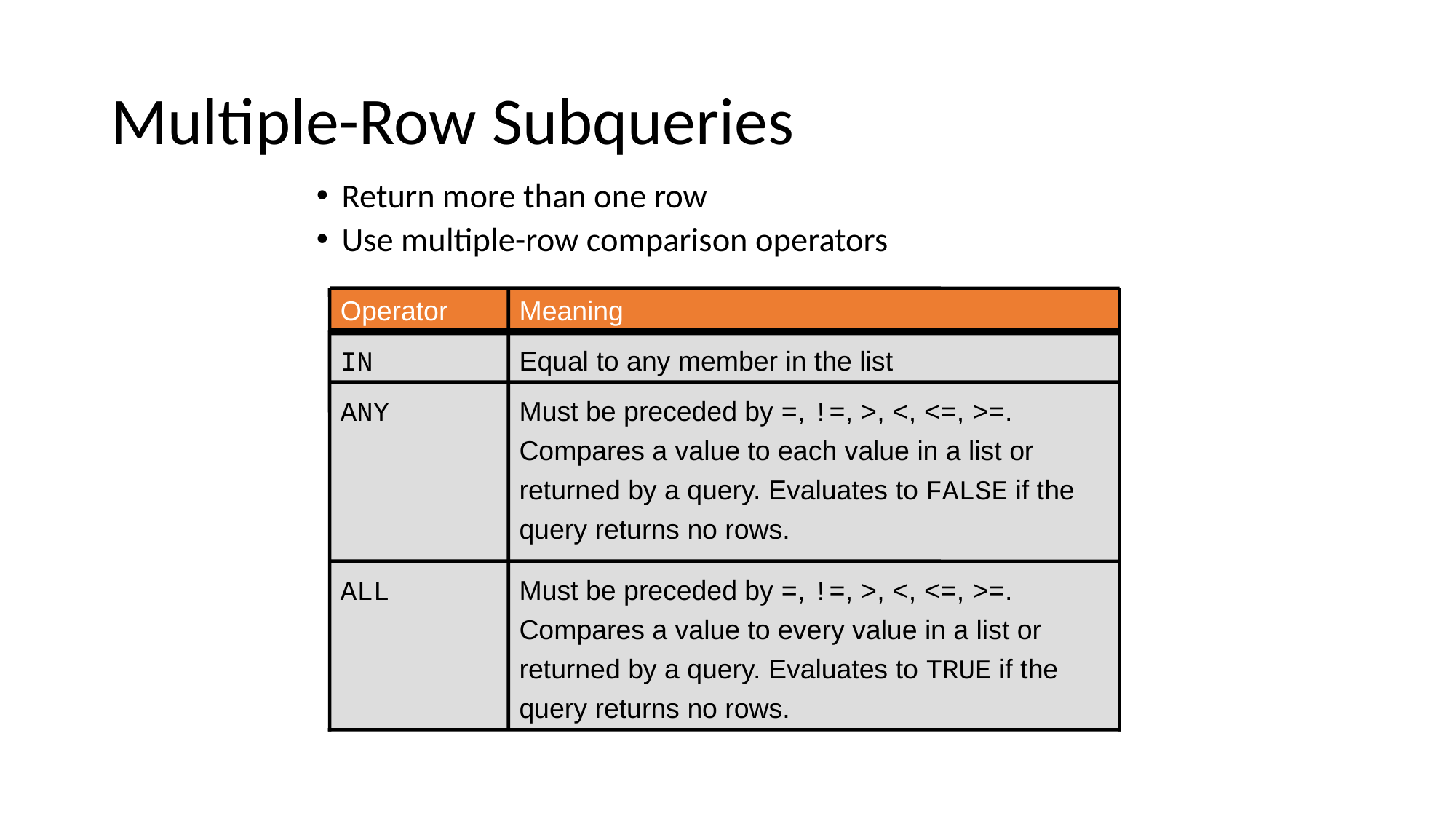

# Multiple-Row Subqueries
Return more than one row
Use multiple-row comparison operators

Operator
Meaning

IN
Equal to any member in the list

ANY
Must be preceded by =, !=, >, <, <=, >=. Compares a value to each value in a list or returned by a query. Evaluates to FALSE if the query returns no rows.

ALL
Must be preceded by =, !=, >, <, <=, >=. Compares a value to every value in a list or returned by a query. Evaluates to TRUE if the query returns no rows.